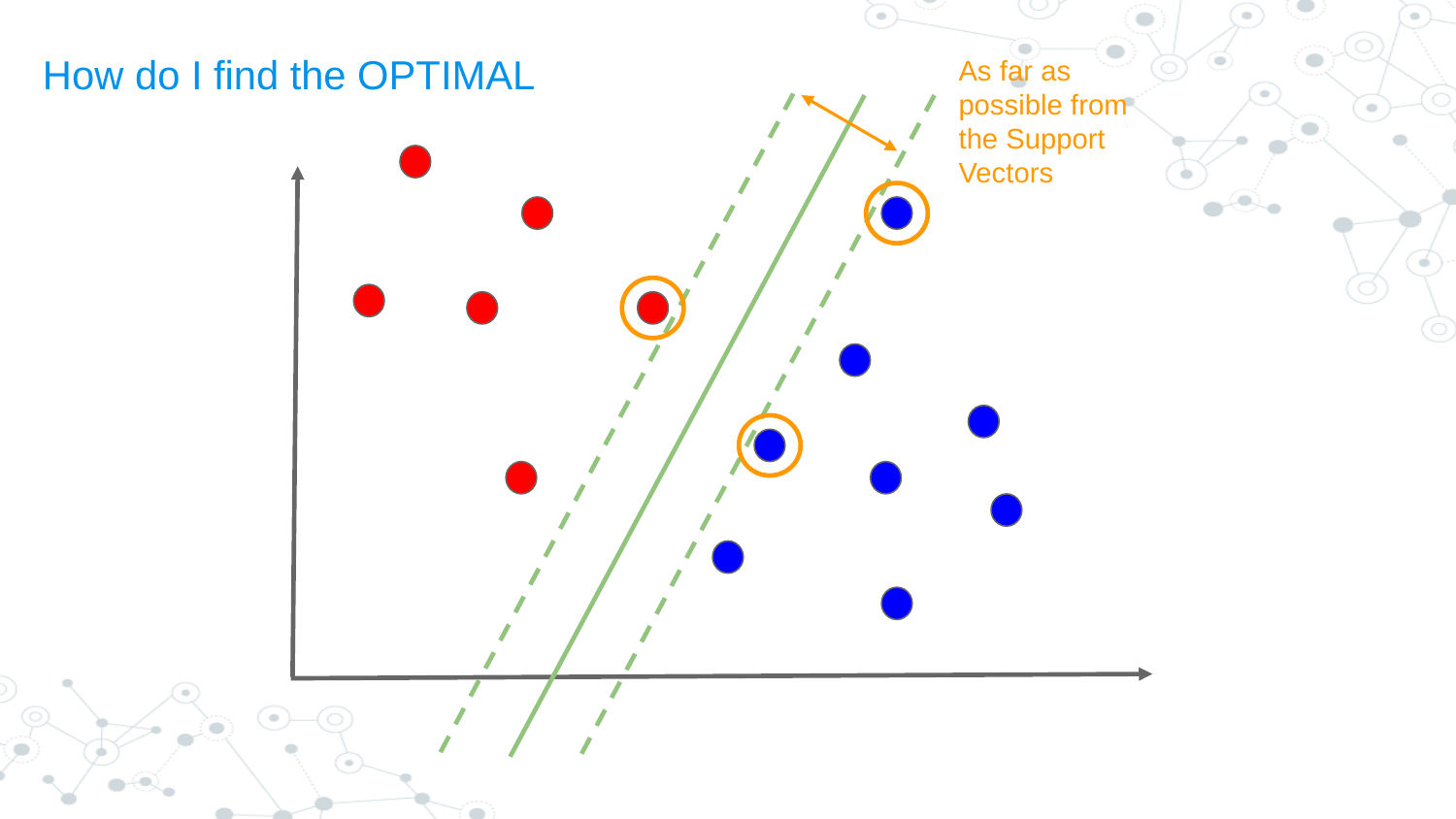

How do I find the OPTIMAL
As far as possible from the Support Vectors